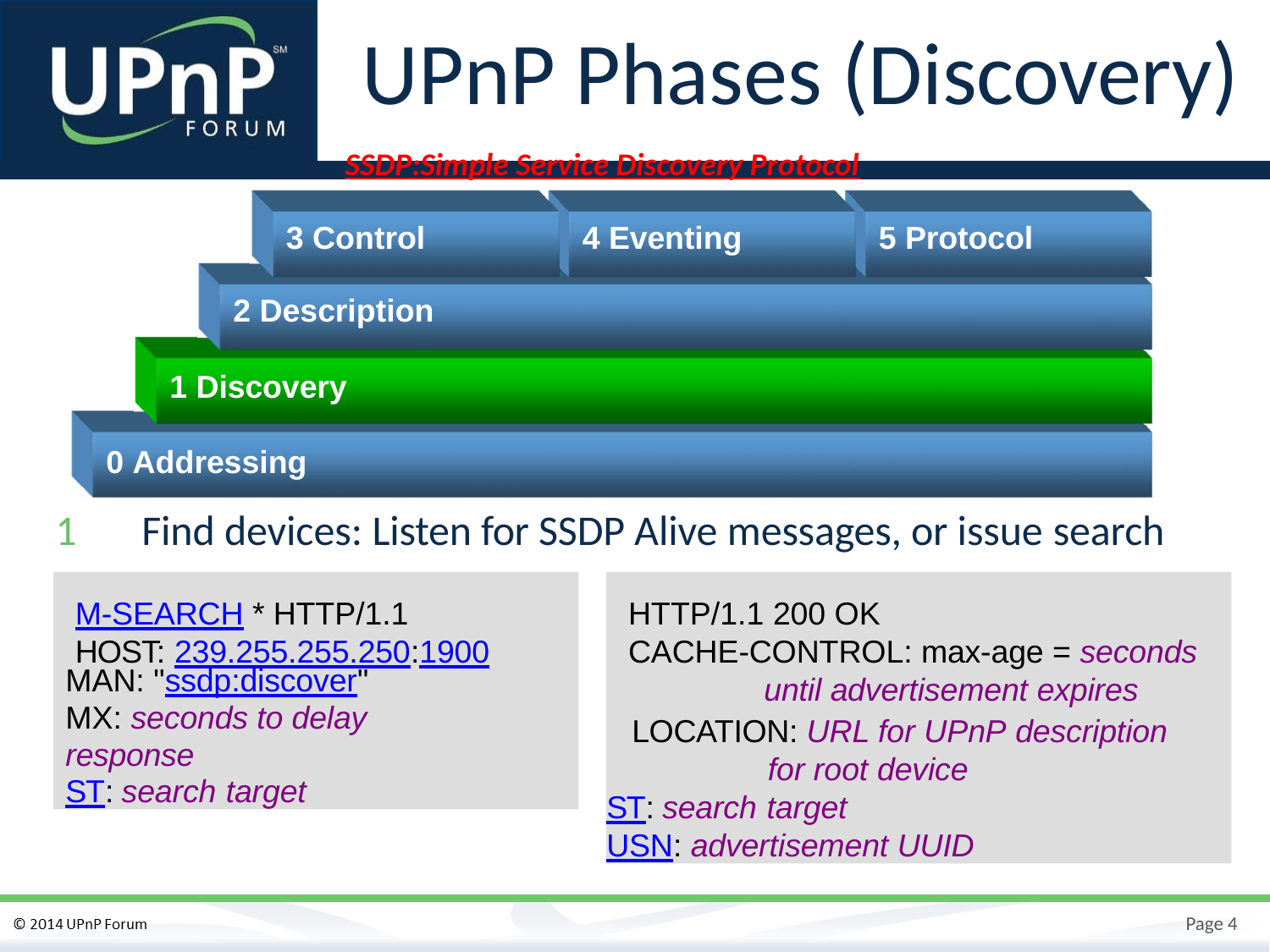

# UPnP Phases (Discovery)
SSDP:Simple Service Discovery Protocol

3 Control
4 Eventing
5 Protocol

2 Description

1 Discovery

0 Addressing
1	Find devices: Listen for SSDP Alive messages, or issue search
M-SEARCH * HTTP/1.1  HOST: 239.255.255.250:1900
MAN: "ssdp:discover"
MX: seconds to delay response
ST: search target
HTTP/1.1 200 OK
CACHE-CONTROL: max-age = seconds  until advertisement expires
LOCATION: URL for UPnP description  for root device
ST: search target
USN: advertisement UUID
M-SEARCH * HTTP/1.1
HOST: 239.255.255.250:1900
HTTP/1.1 200 OK
CACHE-CONTROL: max-age = seconds  until advertisement expires
Page 4